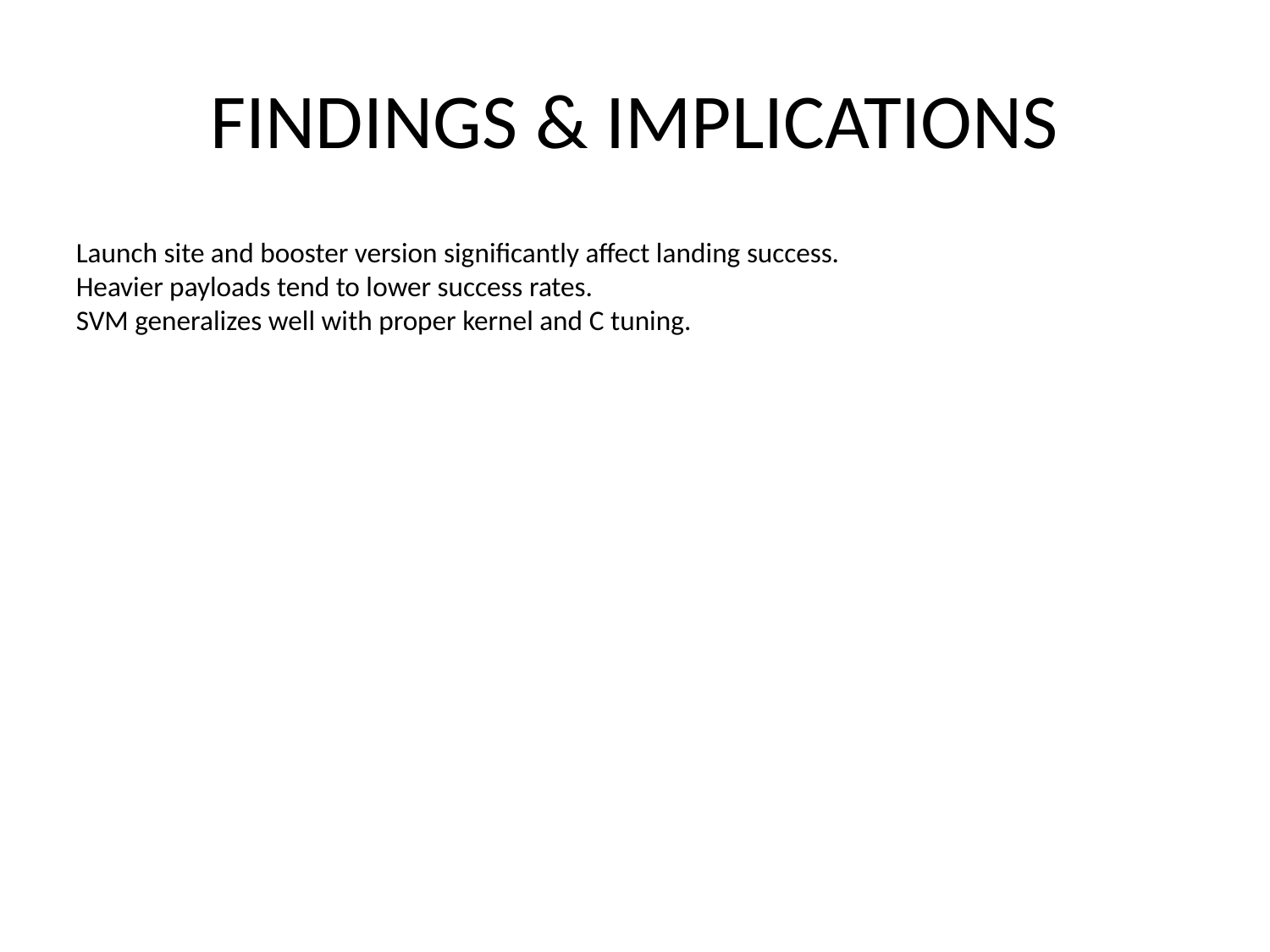

# FINDINGS & IMPLICATIONS

Launch site and booster version significantly affect landing success.
Heavier payloads tend to lower success rates.
SVM generalizes well with proper kernel and C tuning.